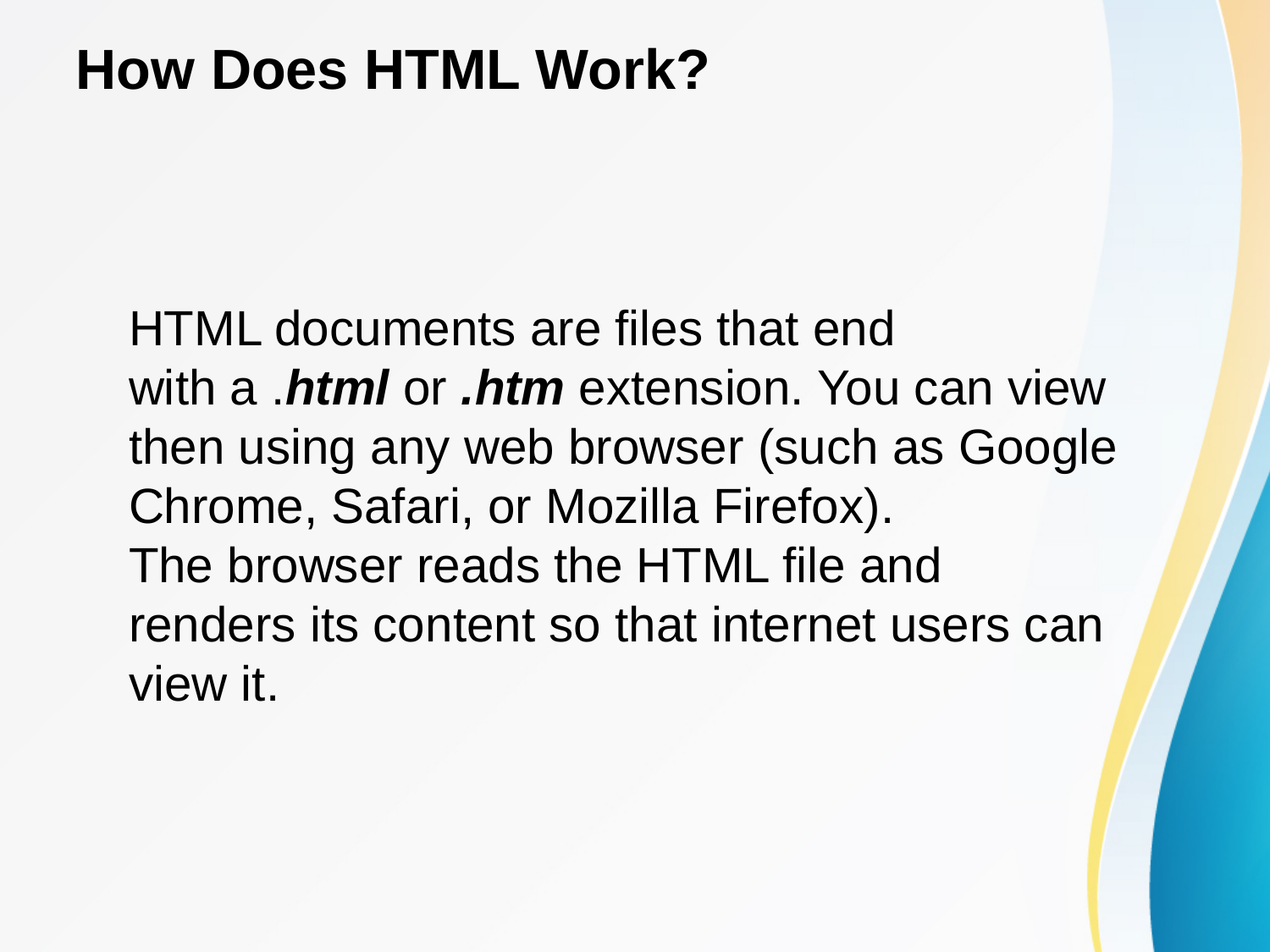

# How Does HTML Work?
HTML documents are files that end with a .html or .htm extension. You can view then using any web browser (such as Google Chrome, Safari, or Mozilla Firefox).
The browser reads the HTML file and renders its content so that internet users can view it.